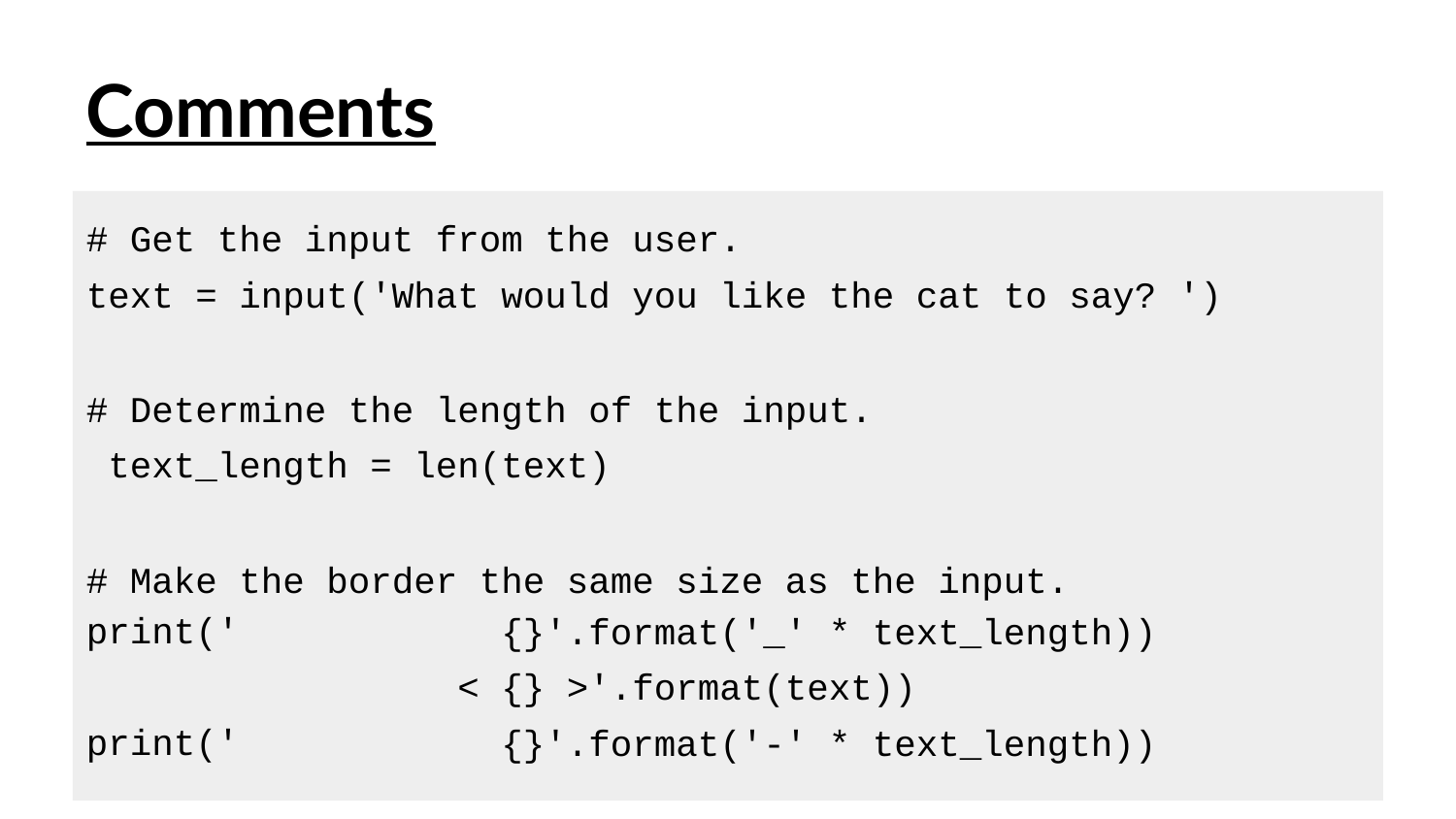

# Comments

# Get the input from the user.
text = input('What would you like the cat to say? ')

# Determine the length of the input.  text_length = len(text)

# Make the border the same size as the input.
print('  print('  print('
{}'.format('_' * text_length))
< {} >'.format(text))
{}'.format('-' * text_length))